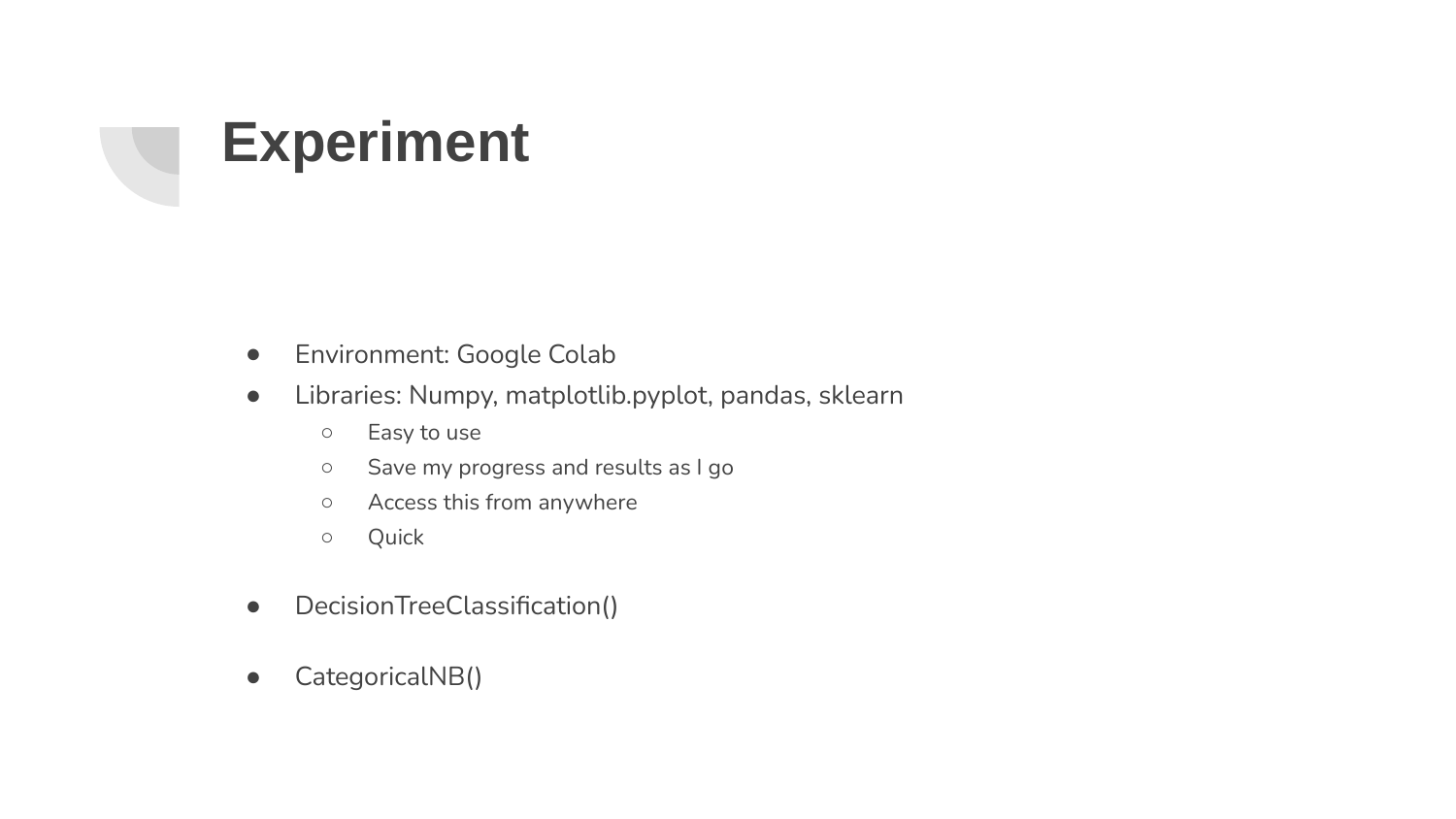

# Experiment
Environment: Google Colab
Libraries: Numpy, matplotlib.pyplot, pandas, sklearn
Easy to use
Save my progress and results as I go
Access this from anywhere
Quick
DecisionTreeClassification()
CategoricalNB()